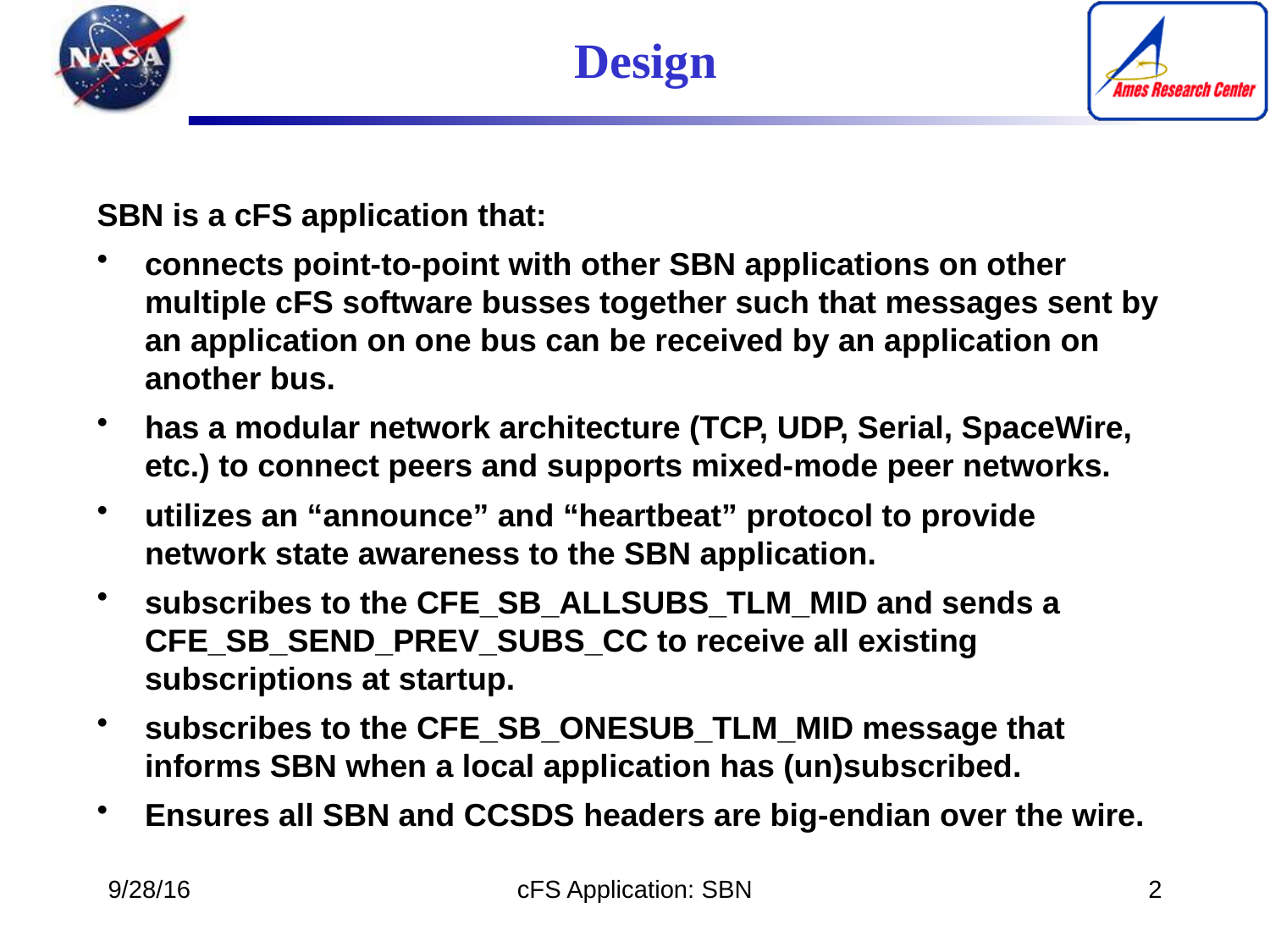

Design
SBN is a cFS application that:
connects point-to-point with other SBN applications on other multiple cFS software busses together such that messages sent by an application on one bus can be received by an application on another bus.
has a modular network architecture (TCP, UDP, Serial, SpaceWire, etc.) to connect peers and supports mixed-mode peer networks.
utilizes an “announce” and “heartbeat” protocol to provide network state awareness to the SBN application.
subscribes to the CFE_SB_ALLSUBS_TLM_MID and sends a CFE_SB_SEND_PREV_SUBS_CC to receive all existing subscriptions at startup.
subscribes to the CFE_SB_ONESUB_TLM_MID message that informs SBN when a local application has (un)subscribed.
Ensures all SBN and CCSDS headers are big-endian over the wire.
9/28/16
cFS Application: SBN
2